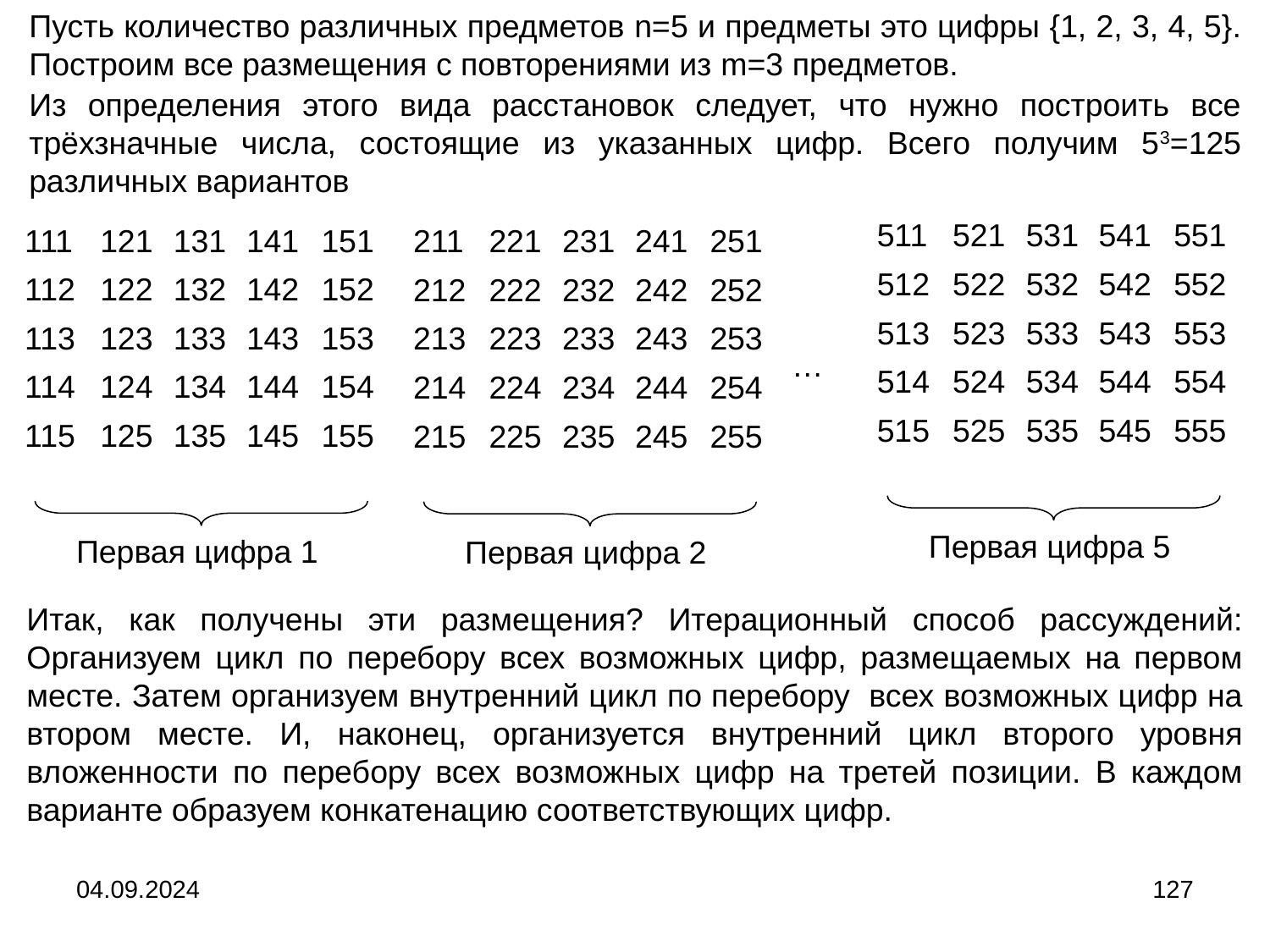

Пусть количество различных предметов n=5 и предметы это цифры {1, 2, 3, 4, 5}. Построим все размещения с повторениями из m=3 предметов.
Из определения этого вида расстановок следует, что нужно построить все трёхзначные числа, состоящие из указанных цифр. Всего получим 53=125 различных вариантов
511
512
513
514
515
521
522
523
524
525
531
532
533
534
535
541
542
543
544
545
551
552
553
554
555
111
112
113
114
115
121
122
123
124
125
131
132
133
134
135
141
142
143
144
145
151
152
153
154
155
211
212
213
214
215
221
222
223
224
225
231
232
233
234
235
241
242
243
244
245
251
252
253
254
255
…

Первая цифра 5
Первая цифра 1
Первая цифра 2
Итак, как получены эти размещения? Итерационный способ рассуждений: Организуем цикл по перебору всех возможных цифр, размещаемых на первом месте. Затем организуем внутренний цикл по перебору  всех возможных цифр на втором месте. И, наконец, организуется внутренний цикл второго уровня вложенности по перебору всех возможных цифр на третей позиции. В каждом варианте образуем конкатенацию соответствующих цифр.
04.09.2024
127